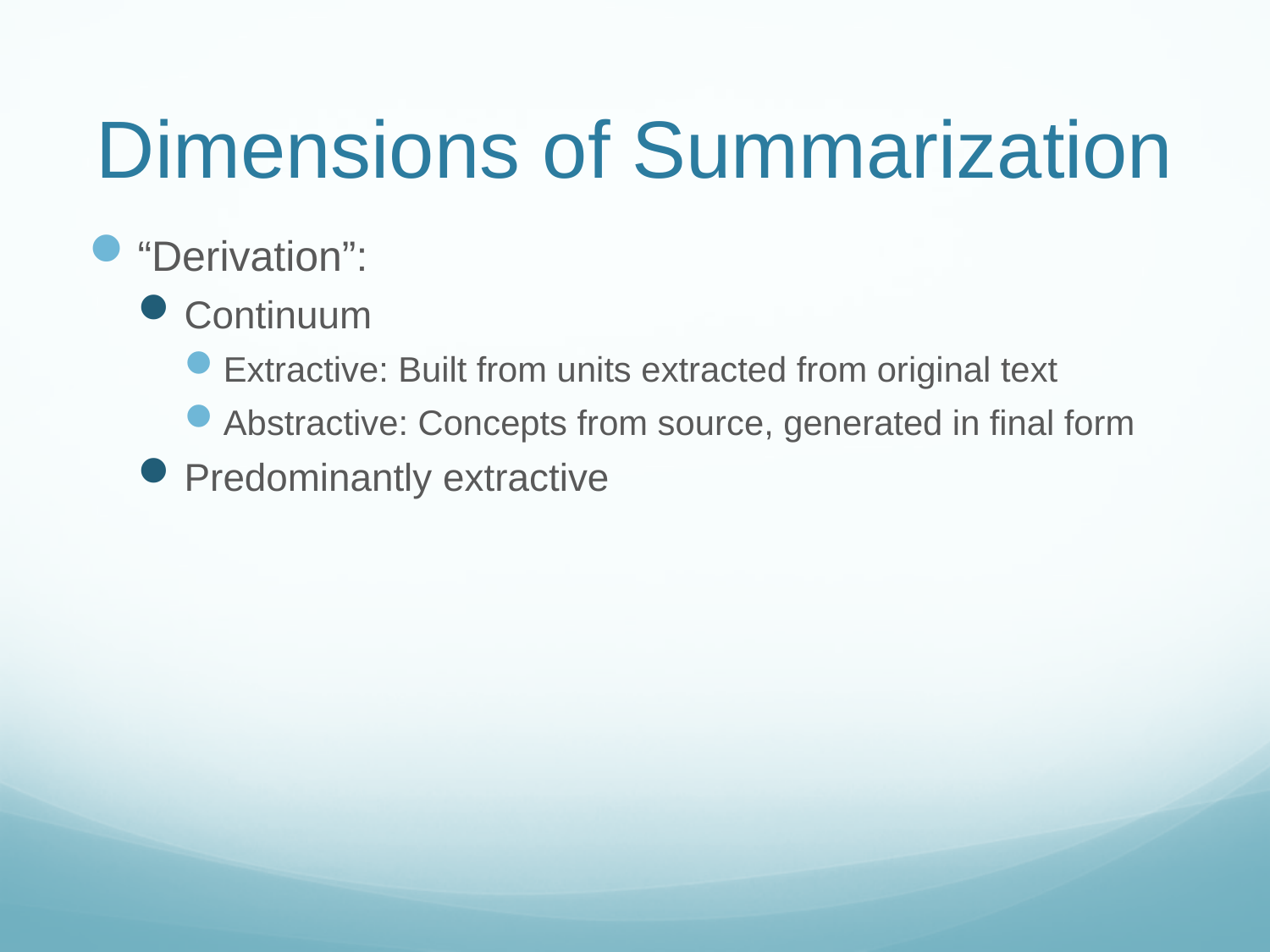

# Dimensions of Summarization
“Derivation”:
Continuum
Extractive: Built from units extracted from original text
Abstractive: Concepts from source, generated in final form
Predominantly extractive